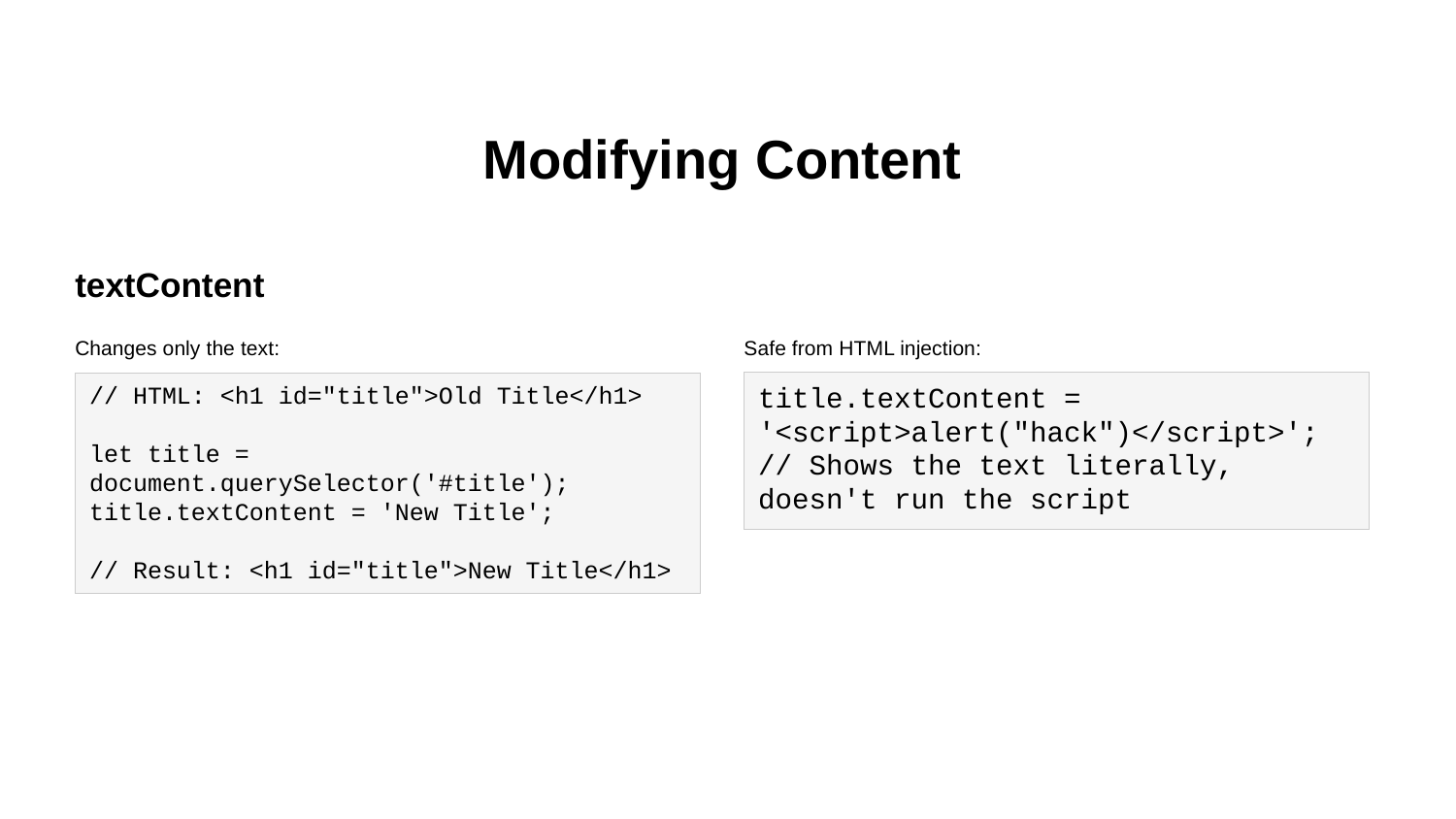

Modifying Content
textContent
Safe from HTML injection:
Changes only the text:
title.textContent = '<script>alert("hack")</script>';
// Shows the text literally, doesn't run the script
// HTML: <h1 id="title">Old Title</h1>

let title = document.querySelector('#title');
title.textContent = 'New Title';

// Result: <h1 id="title">New Title</h1>